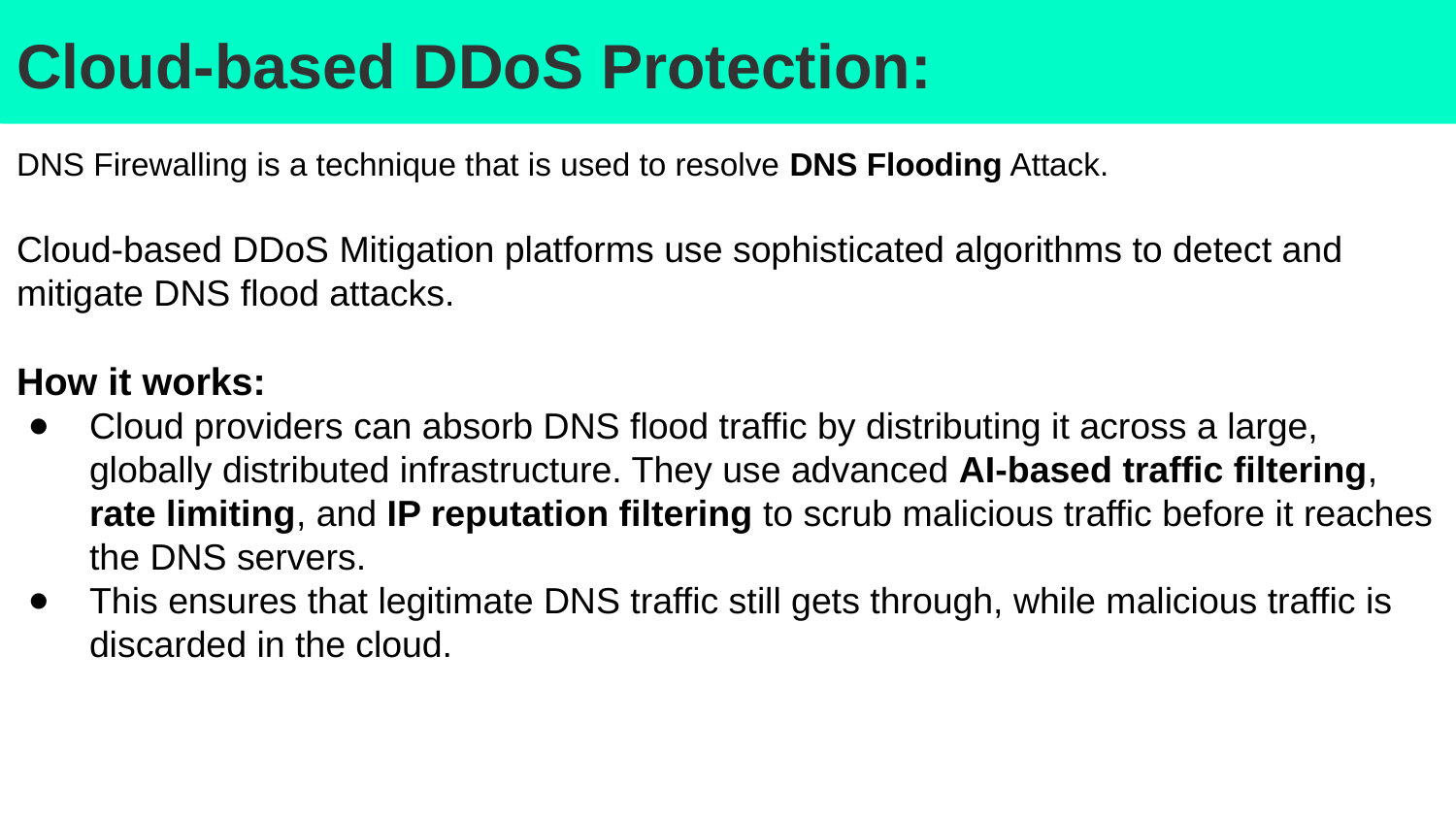

#
Cloud-based DDoS Protection:

DNS Firewalling is a technique that is used to resolve DNS Flooding Attack.

Cloud-based DDoS Mitigation platforms use sophisticated algorithms to detect and mitigate DNS flood attacks.

How it works:
Cloud providers can absorb DNS flood traffic by distributing it across a large, globally distributed infrastructure. They use advanced AI-based traffic filtering, rate limiting, and IP reputation filtering to scrub malicious traffic before it reaches the DNS servers.
This ensures that legitimate DNS traffic still gets through, while malicious traffic is discarded in the cloud.